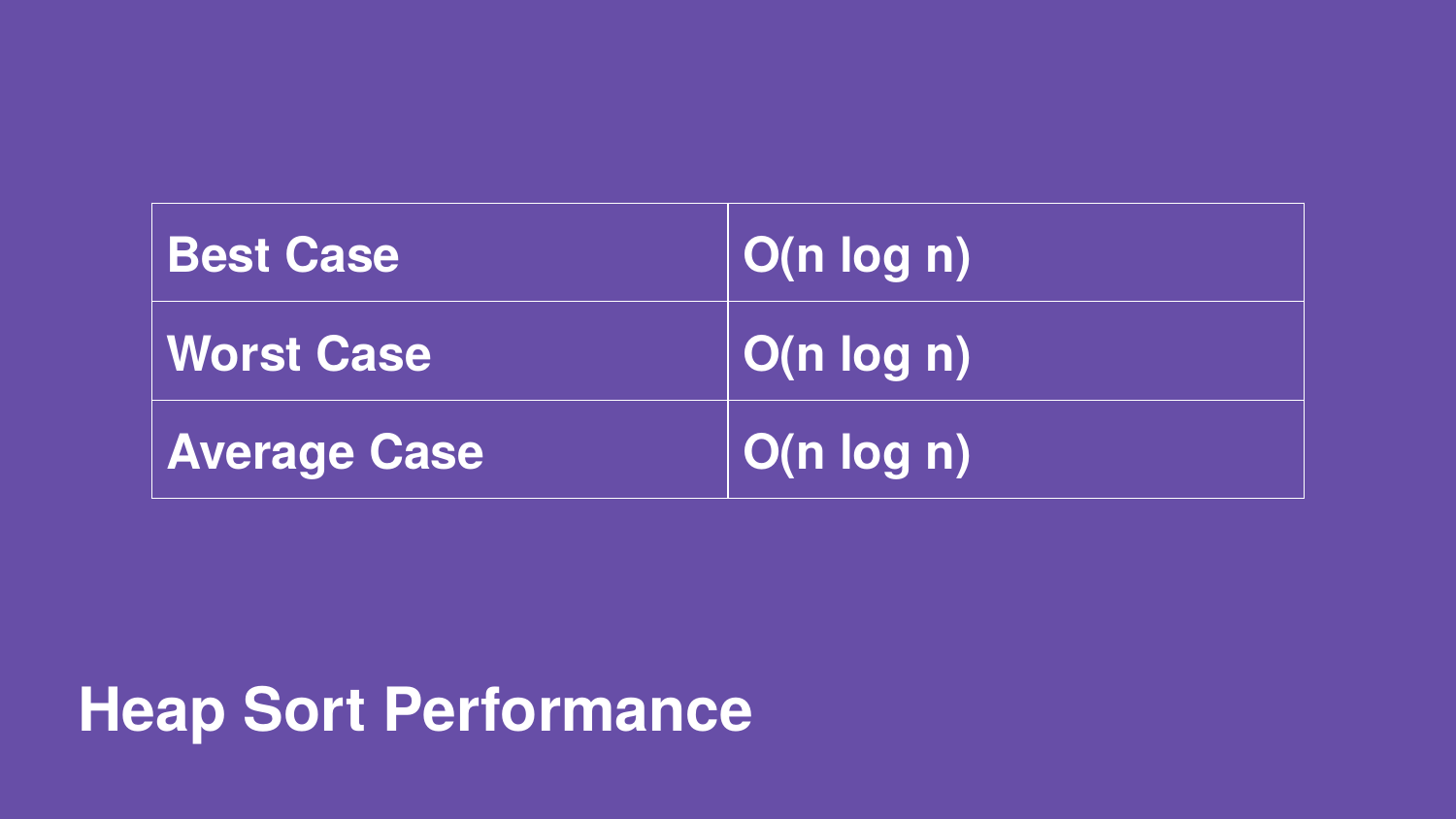

| Best Case | O(n log n) |
| --- | --- |
| Worst Case | O(n log n) |
| Average Case | O(n log n) |
Heap Sort Performance